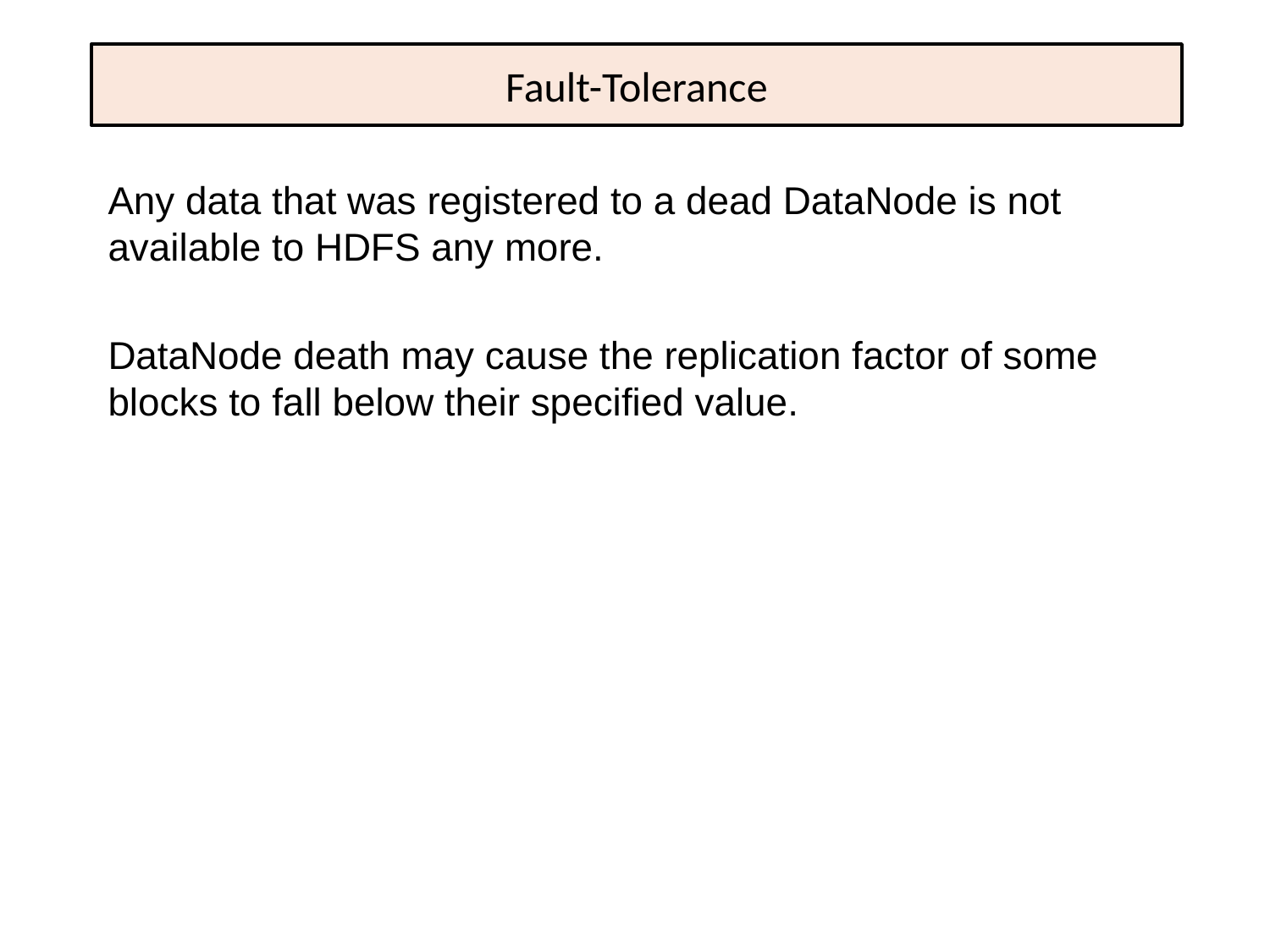

# Fault-Tolerance
Any data that was registered to a dead DataNode is not available to HDFS any more.

DataNode death may cause the replication factor of some blocks to fall below their specified value.